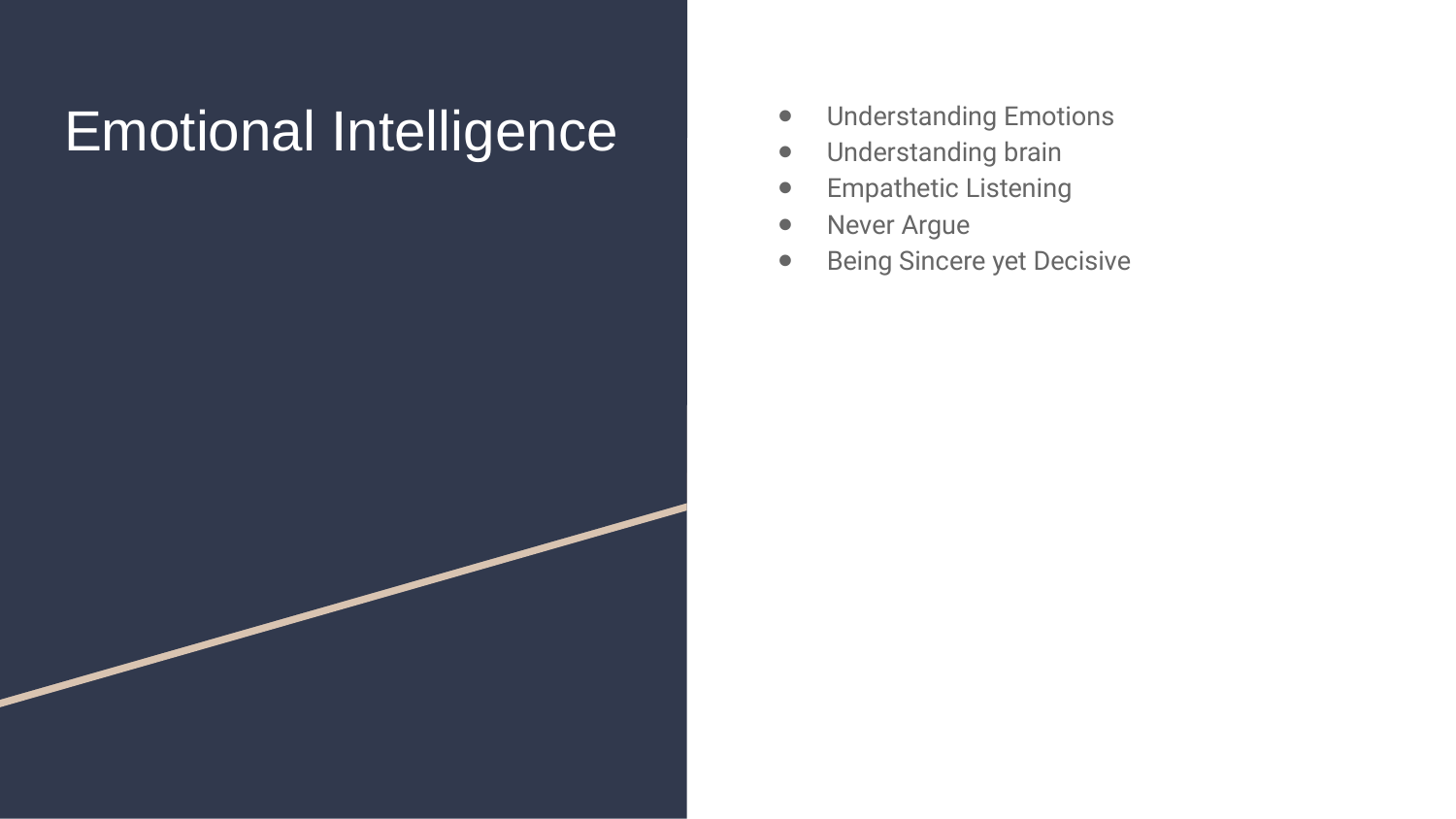

# Emotional Intelligence
Understanding Emotions
Understanding brain
Empathetic Listening
Never Argue
Being Sincere yet Decisive